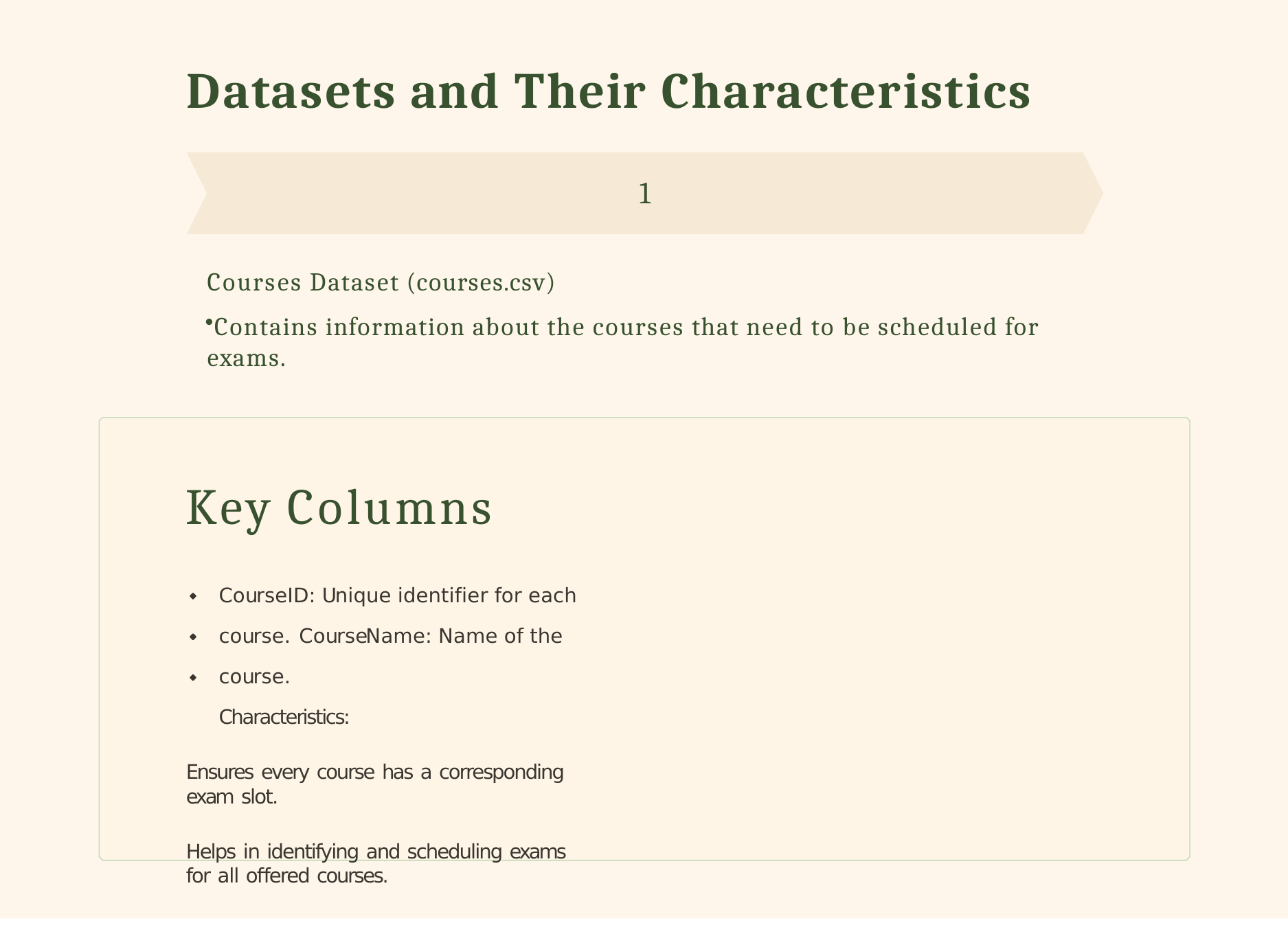

# Datasets and Their Characteristics

1

Courses Dataset (courses.csv)
Contains information about the courses that need to be scheduled for  exams.

Key Columns
CourseID: Unique identifier for each course.  CourseName: Name of the course.
Characteristics:

Ensures every course has a corresponding exam slot.

Helps in identifying and scheduling exams for all offered courses.